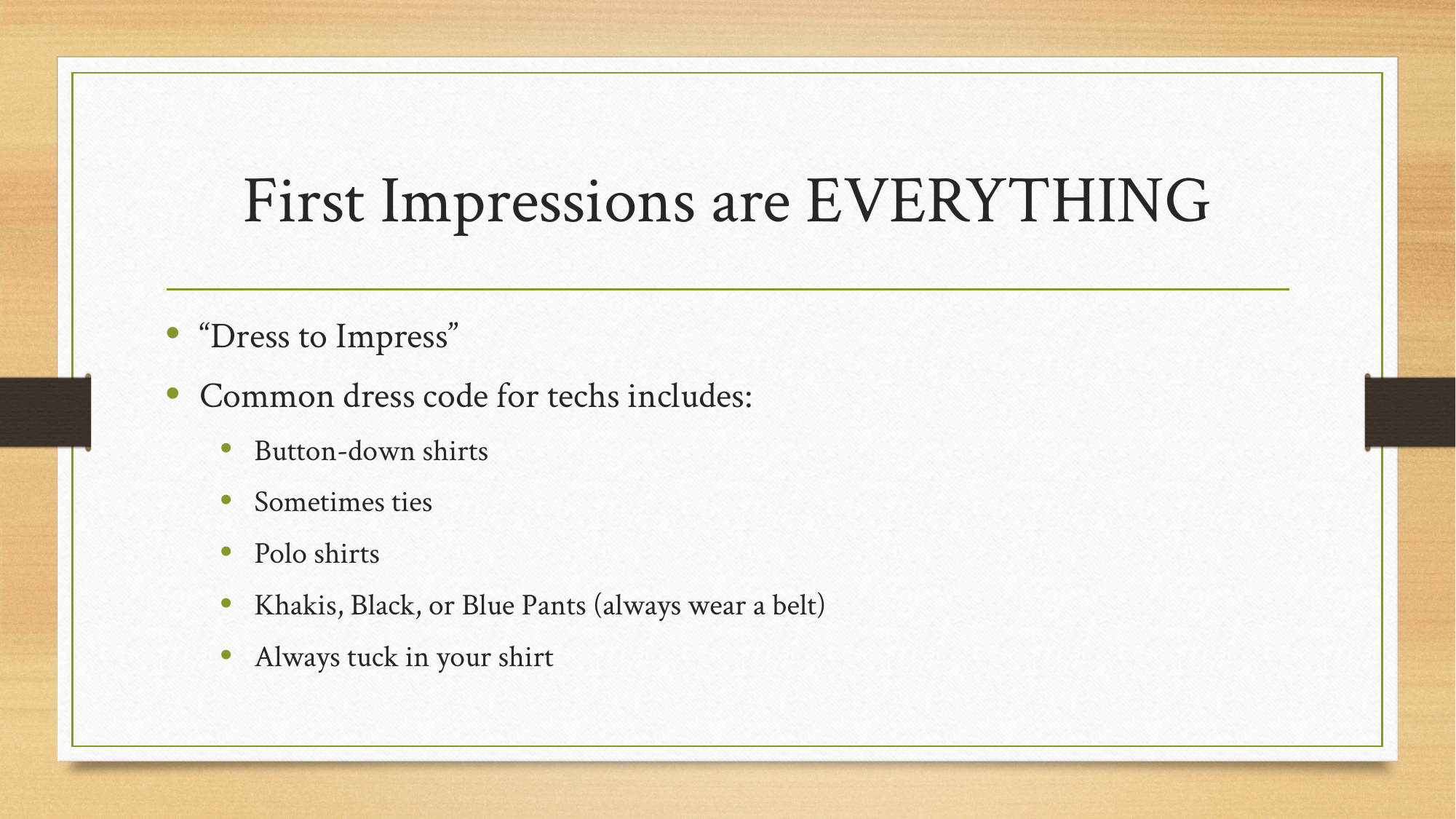

# First Impressions are EVERYTHING
“Dress to Impress”
Common dress code for techs includes:
Button-down shirts
Sometimes ties
Polo shirts
Khakis, Black, or Blue Pants (always wear a belt)
Always tuck in your shirt